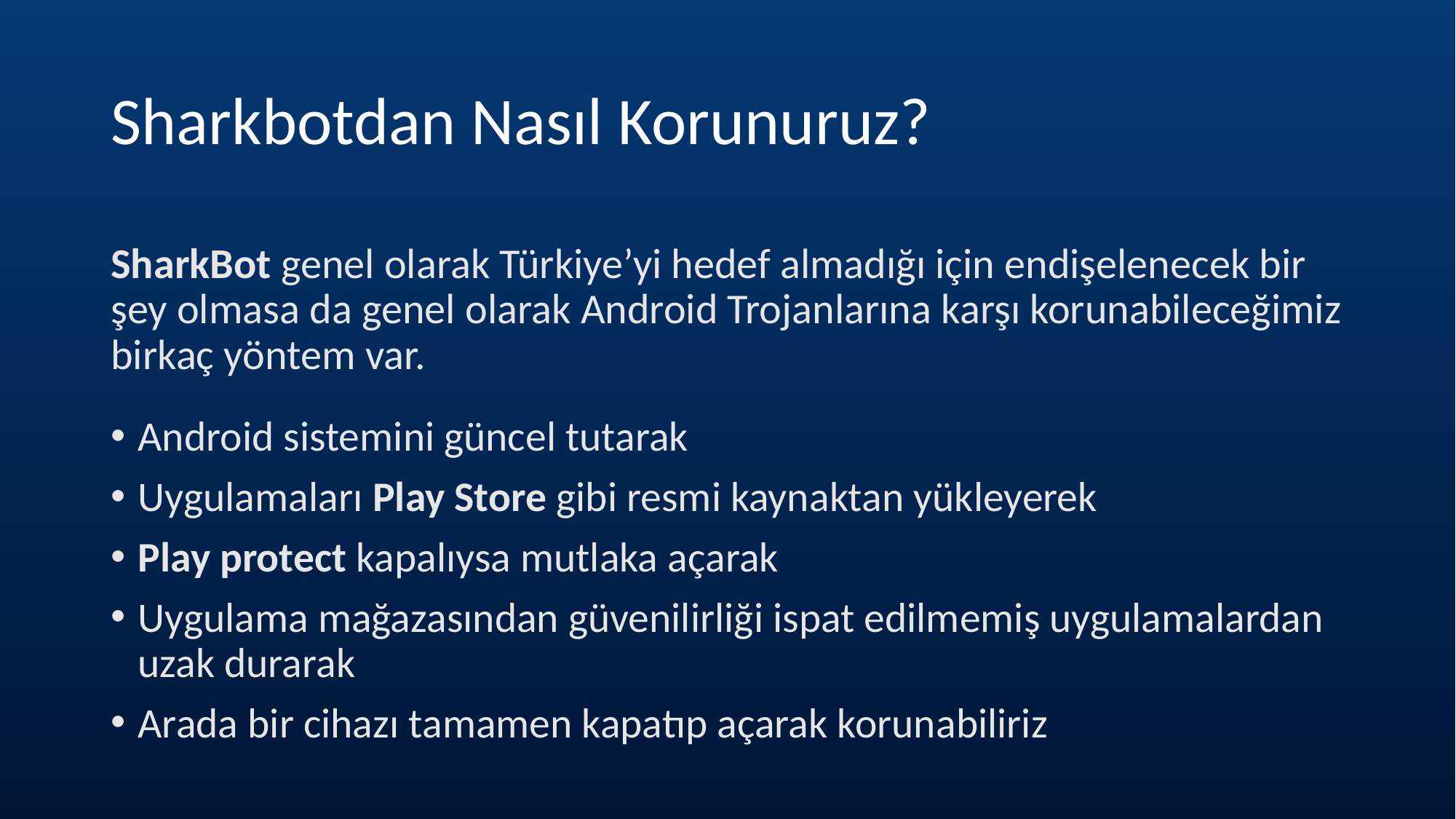

# Sharkbotdan Nasıl Korunuruz?
SharkBot genel olarak Türkiye’yi hedef almadığı için endişelenecek bir şey olmasa da genel olarak Android Trojanlarına karşı korunabileceğimiz birkaç yöntem var.
Android sistemini güncel tutarak
Uygulamaları Play Store gibi resmi kaynaktan yükleyerek
Play protect kapalıysa mutlaka açarak
Uygulama mağazasından güvenilirliği ispat edilmemiş uygulamalardan uzak durarak
Arada bir cihazı tamamen kapatıp açarak korunabiliriz